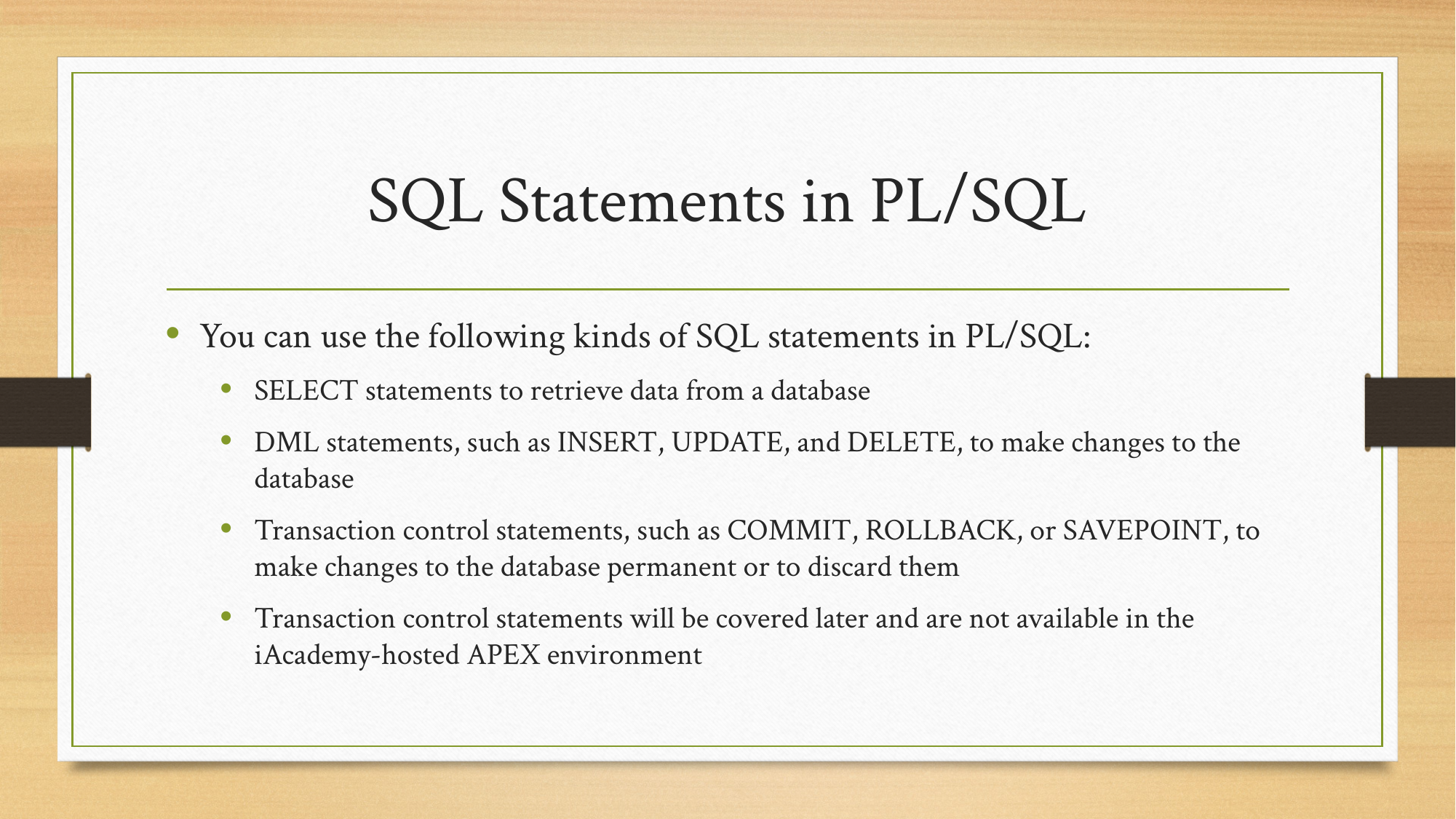

# SQL Statements in PL/SQL
You can use the following kinds of SQL statements in PL/SQL:
SELECT statements to retrieve data from a database
DML statements, such as INSERT, UPDATE, and DELETE, to make changes to the database
Transaction control statements, such as COMMIT, ROLLBACK, or SAVEPOINT, to make changes to the database permanent or to discard them
Transaction control statements will be covered later and are not available in the iAcademy-hosted APEX environment